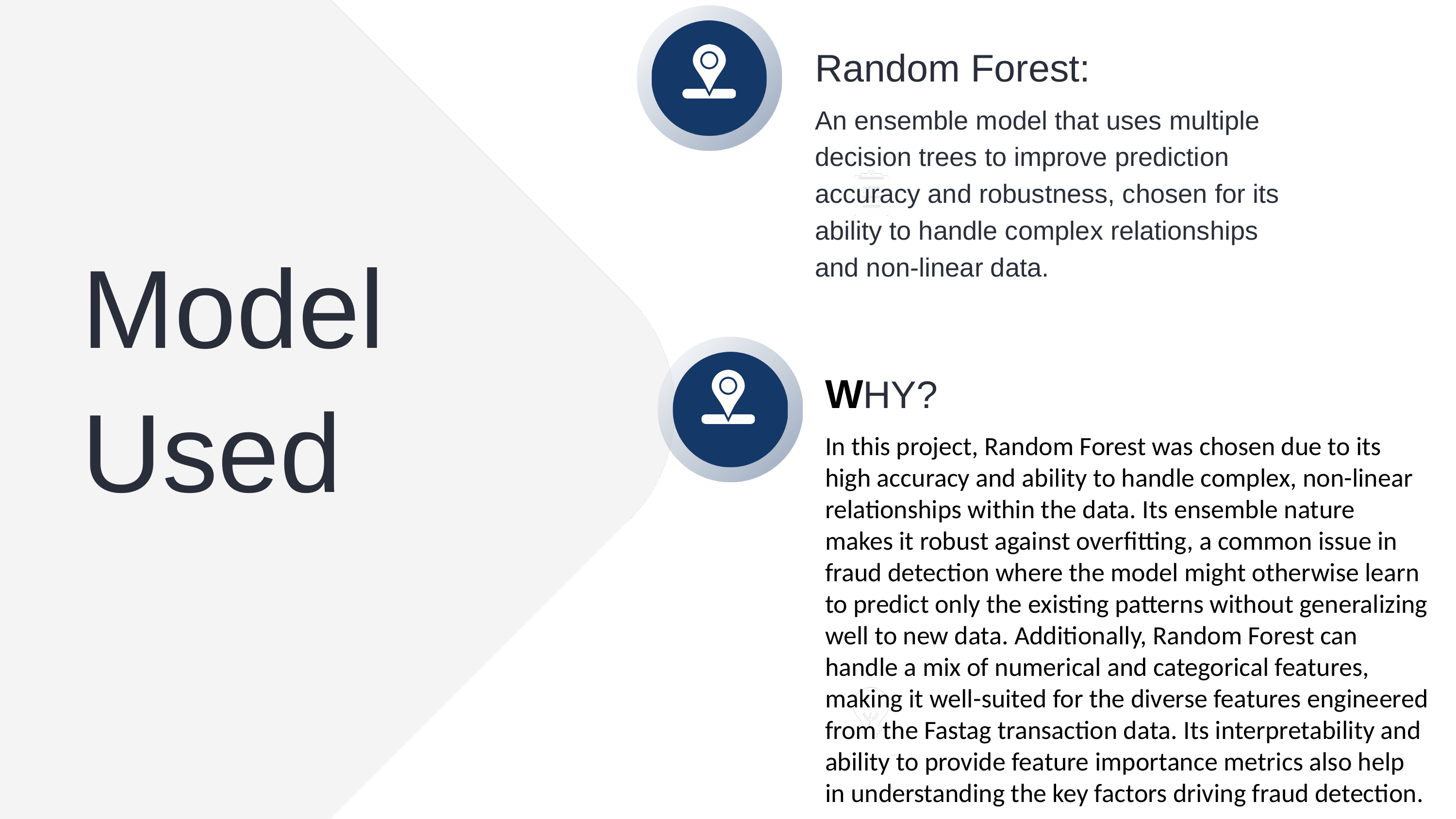

Random Forest:
An ensemble model that uses multiple decision trees to improve prediction accuracy and robustness, chosen for its ability to handle complex relationships and non-linear data.

Model Used

WHY?

In this project, Random Forest was chosen due to its high accuracy and ability to handle complex, non-linear relationships within the data. Its ensemble nature makes it robust against overfitting, a common issue in fraud detection where the model might otherwise learn to predict only the existing patterns without generalizing well to new data. Additionally, Random Forest can handle a mix of numerical and categorical features, making it well-suited for the diverse features engineered from the Fastag transaction data. Its interpretability and ability to provide feature importance metrics also help in understanding the key factors driving fraud detection.